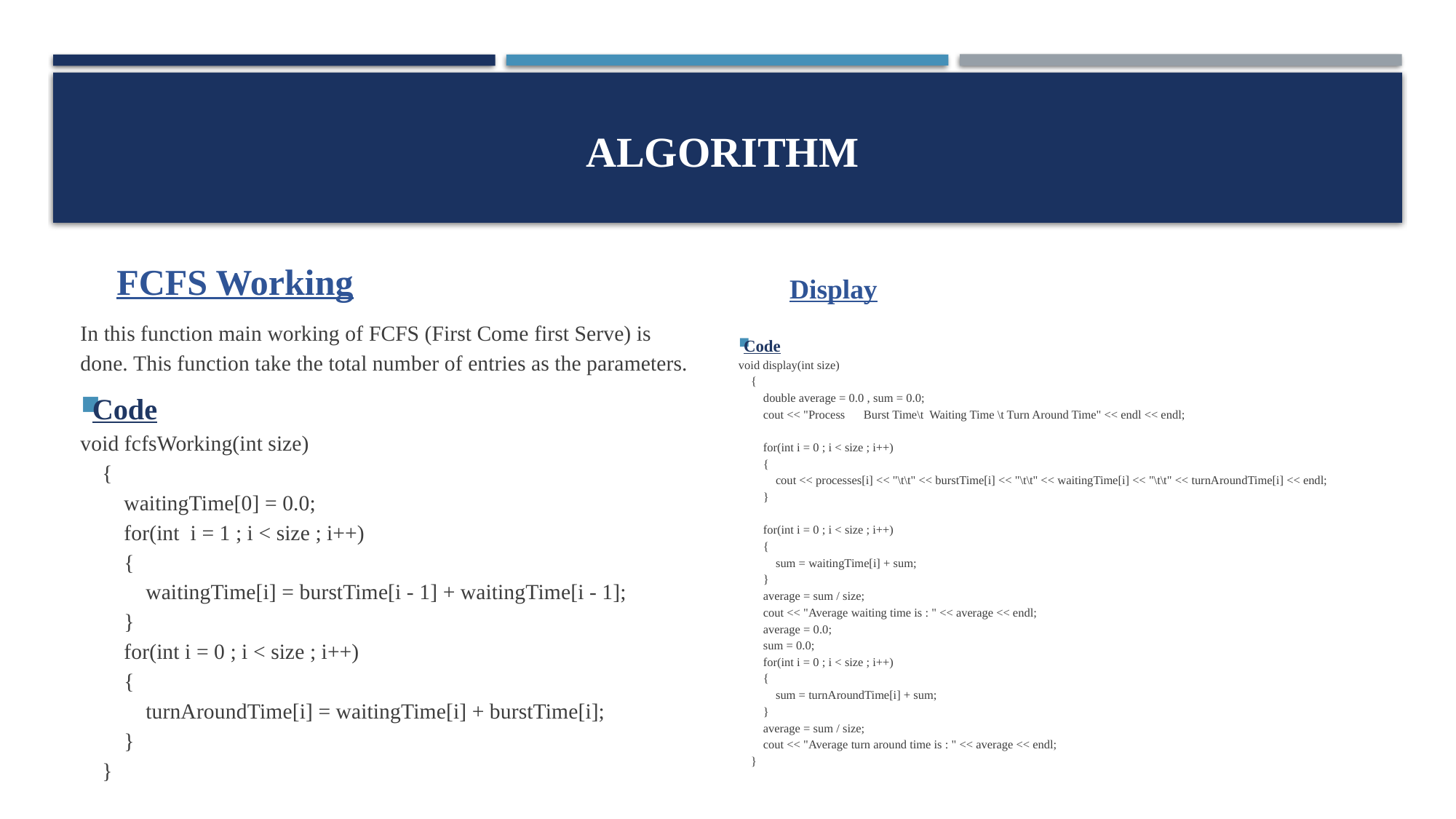

# Algorithm
FCFS Working
Display
In this function main working of FCFS (First Come first Serve) is done. This function take the total number of entries as the parameters.
Code
void fcfsWorking(int size)
    {
        waitingTime[0] = 0.0;
        for(int  i = 1 ; i < size ; i++)
        {
            waitingTime[i] = burstTime[i - 1] + waitingTime[i - 1];
        }
        for(int i = 0 ; i < size ; i++)
        {
            turnAroundTime[i] = waitingTime[i] + burstTime[i];
        }
    }

Code
void display(int size)
    {
        double average = 0.0 , sum = 0.0;
        cout << "Process      Burst Time\t  Waiting Time \t Turn Around Time" << endl << endl;

        for(int i = 0 ; i < size ; i++)
        {
            cout << processes[i] << "\t\t" << burstTime[i] << "\t\t" << waitingTime[i] << "\t\t" << turnAroundTime[i] << endl;
        }

        for(int i = 0 ; i < size ; i++)
        {
            sum = waitingTime[i] + sum;
        }
        average = sum / size;
        cout << "Average waiting time is : " << average << endl;
        average = 0.0;
        sum = 0.0;
        for(int i = 0 ; i < size ; i++)
        {
            sum = turnAroundTime[i] + sum;
        }
        average = sum / size;
        cout << "Average turn around time is : " << average << endl;
    }